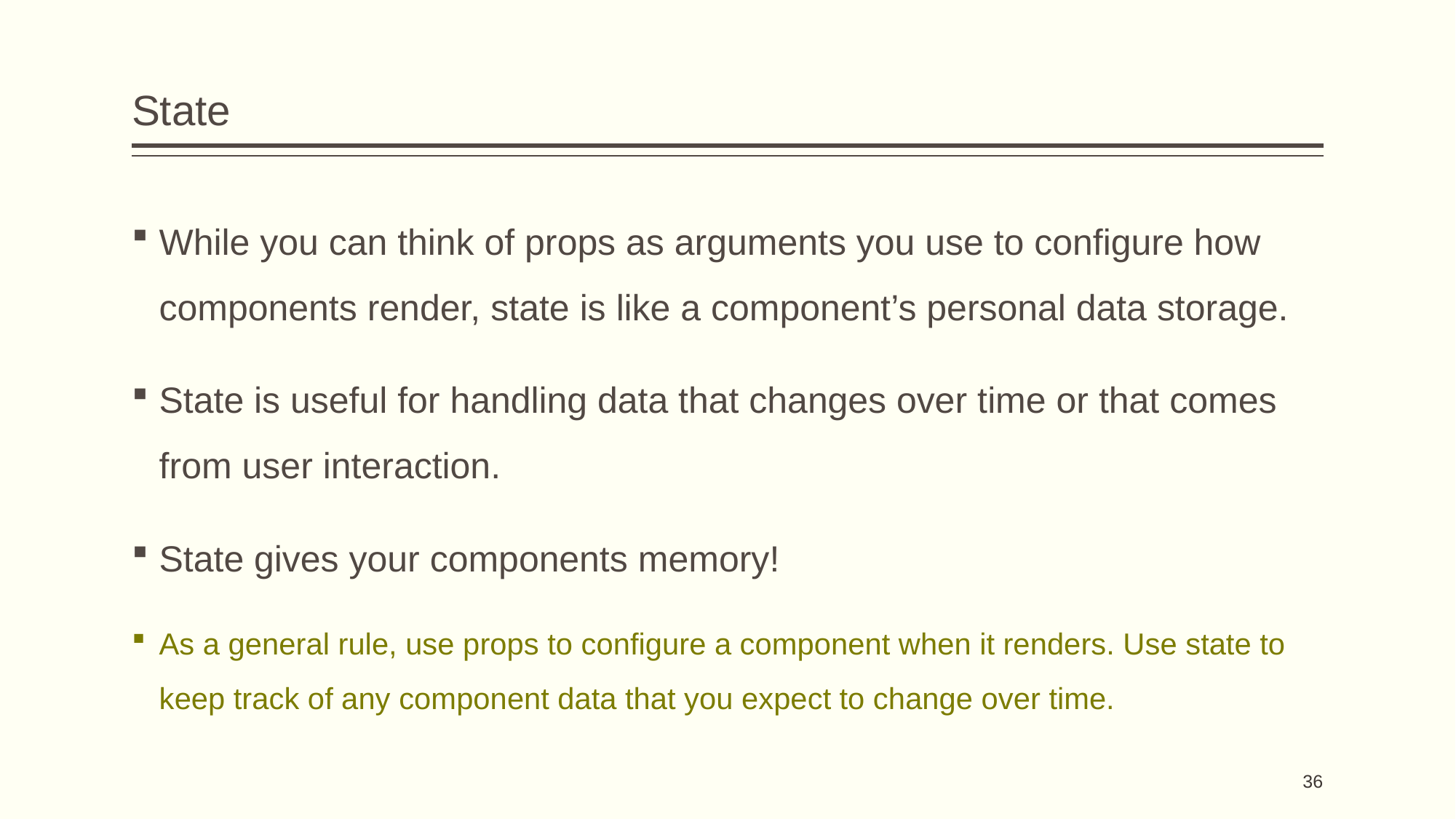

# State
While you can think of props as arguments you use to configure how components render, state is like a component’s personal data storage.
State is useful for handling data that changes over time or that comes from user interaction.
State gives your components memory!
As a general rule, use props to configure a component when it renders. Use state to keep track of any component data that you expect to change over time.
36